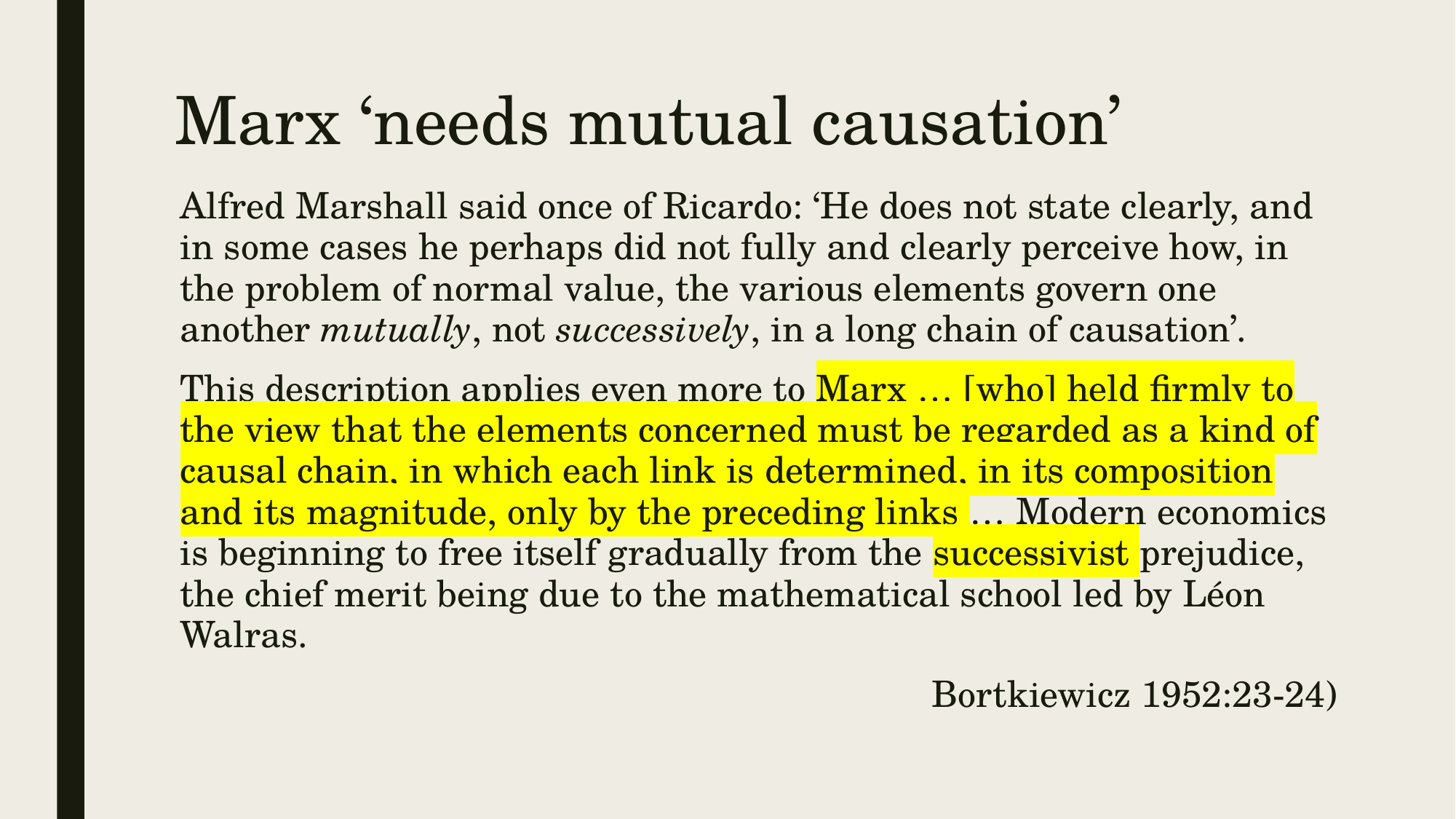

# Marx ‘needs mutual causation’
Alfred Marshall said once of Ricardo: ‘He does not state clearly, and in some cases he perhaps did not fully and clearly perceive how, in the problem of normal value, the various elements govern one another mutually, not successively, in a long chain of causation’.
This description applies even more to Marx … [who] held firmly to the view that the elements concerned must be regarded as a kind of causal chain, in which each link is determined, in its composition and its magnitude, only by the preceding links … Modern economics is beginning to free itself gradually from the successivist prejudice, the chief merit being due to the mathematical school led by Léon Walras.
Bortkiewicz 1952:23-24)